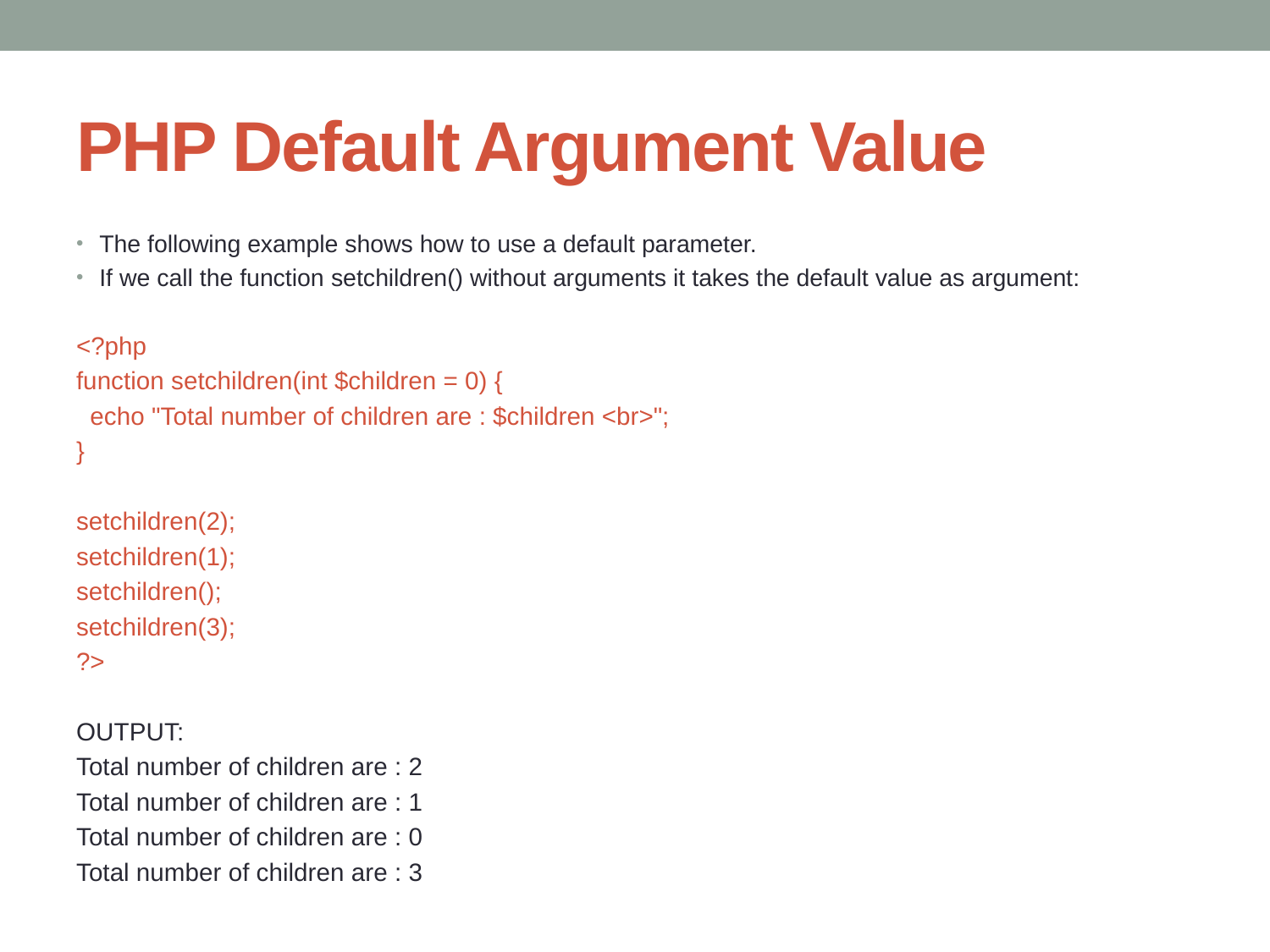

# PHP Default Argument Value
The following example shows how to use a default parameter.
If we call the function setchildren() without arguments it takes the default value as argument:

<?php
function setchildren(int $children = 0) {
  echo "Total number of children are : $children <br>";
}

setchildren(2);
setchildren(1);
setchildren();
setchildren(3);
?>

OUTPUT:
Total number of children are : 2
Total number of children are : 1
Total number of children are : 0
Total number of children are : 3